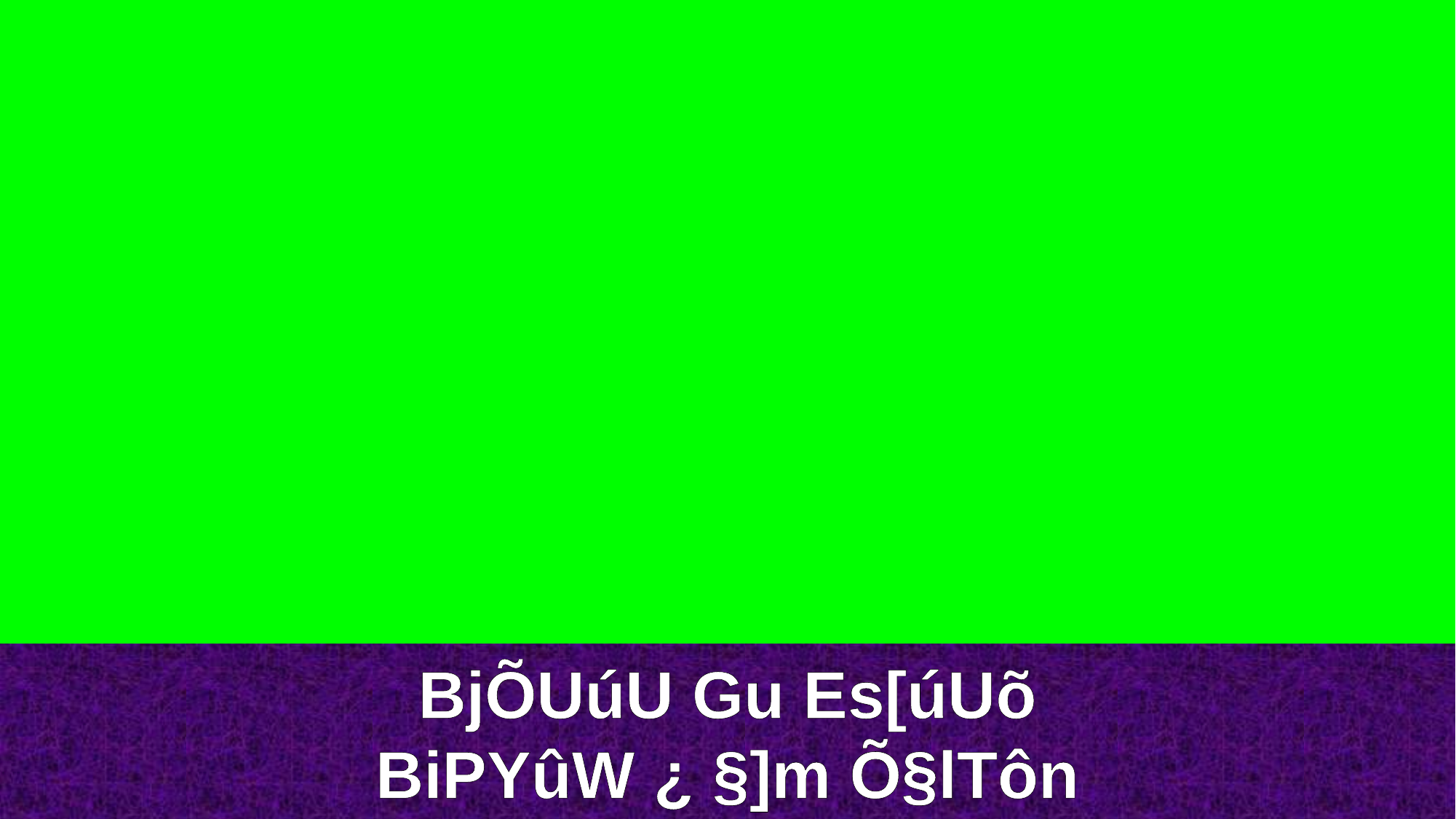

BjÕUúU Gu Es[úUõ
BiPYûW ¿ §]m Õ§lTôn